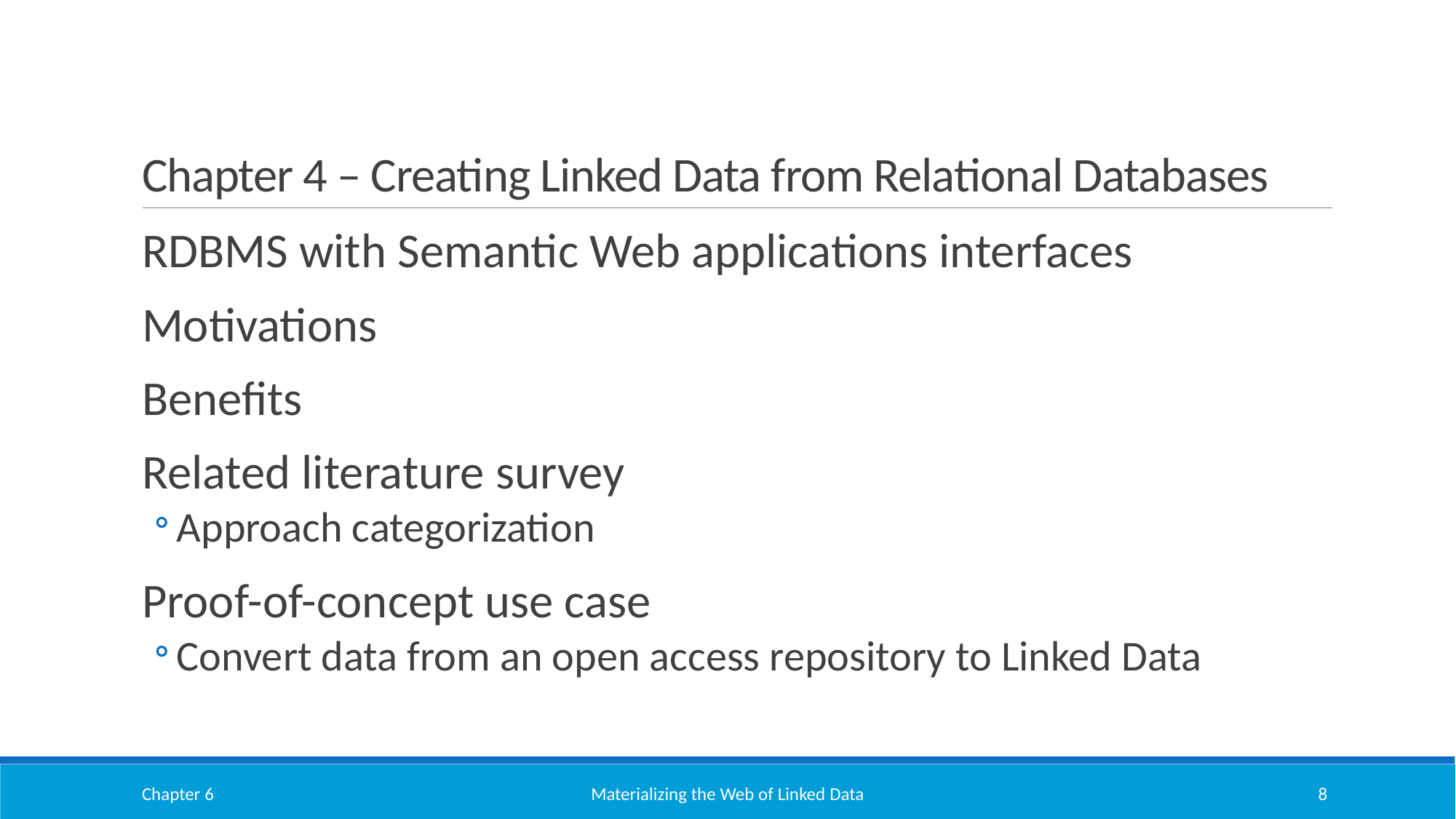

# Chapter 4 – Creating Linked Data from Relational Databases
RDBMS with Semantic Web applications interfaces
Motivations
Benefits
Related literature survey
Approach categorization
Proof-of-concept use case
Convert data from an open access repository to Linked Data
Chapter 6
Materializing the Web of Linked Data
8